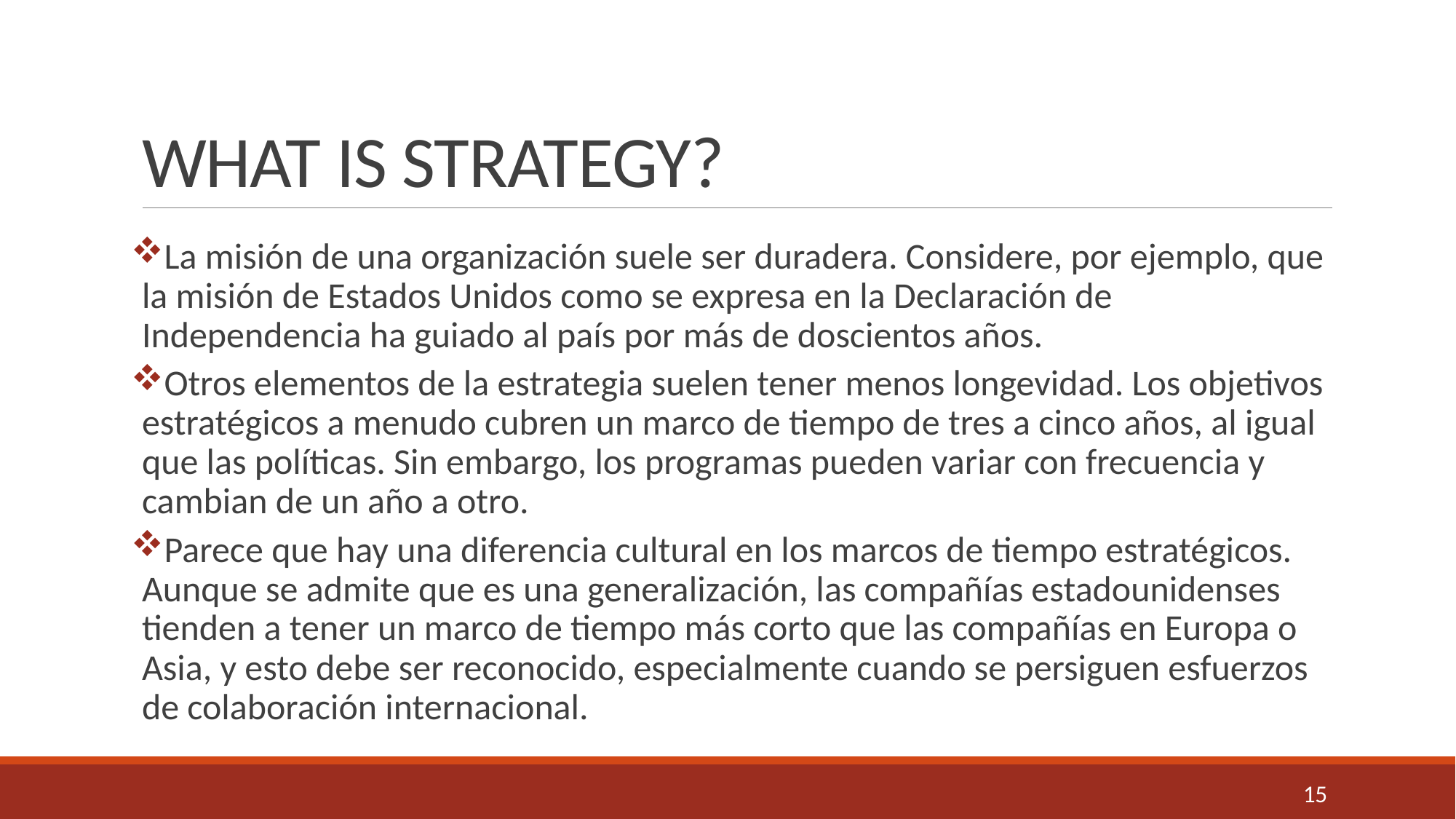

# WHAT IS STRATEGY?
La misión de una organización suele ser duradera. Considere, por ejemplo, que la misión de Estados Unidos como se expresa en la Declaración de Independencia ha guiado al país por más de doscientos años.
Otros elementos de la estrategia suelen tener menos longevidad. Los objetivos estratégicos a menudo cubren un marco de tiempo de tres a cinco años, al igual que las políticas. Sin embargo, los programas pueden variar con frecuencia y cambian de un año a otro.
Parece que hay una diferencia cultural en los marcos de tiempo estratégicos. Aunque se admite que es una generalización, las compañías estadounidenses tienden a tener un marco de tiempo más corto que las compañías en Europa o Asia, y esto debe ser reconocido, especialmente cuando se persiguen esfuerzos de colaboración internacional.
15